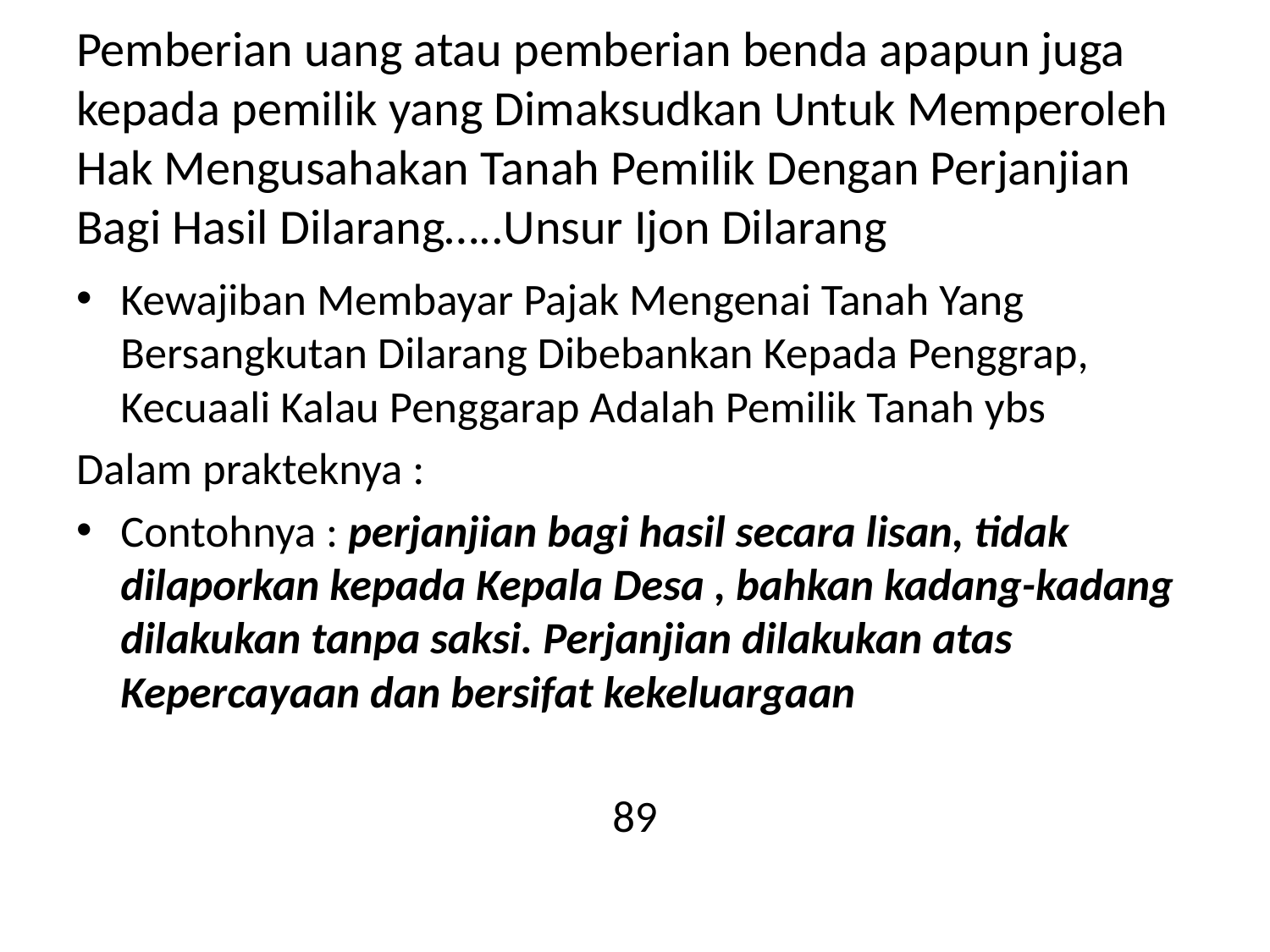

# Pemberian uang atau pemberian benda apapun juga kepada pemilik yang Dimaksudkan Untuk Memperoleh Hak Mengusahakan Tanah Pemilik Dengan Perjanjian Bagi Hasil Dilarang…..Unsur Ijon Dilarang
Kewajiban Membayar Pajak Mengenai Tanah Yang Bersangkutan Dilarang Dibebankan Kepada Penggrap, Kecuaali Kalau Penggarap Adalah Pemilik Tanah ybs
Dalam prakteknya :
Contohnya : perjanjian bagi hasil secara lisan, tidak dilaporkan kepada Kepala Desa , bahkan kadang-kadang dilakukan tanpa saksi. Perjanjian dilakukan atas Kepercayaan dan bersifat kekeluargaan

89